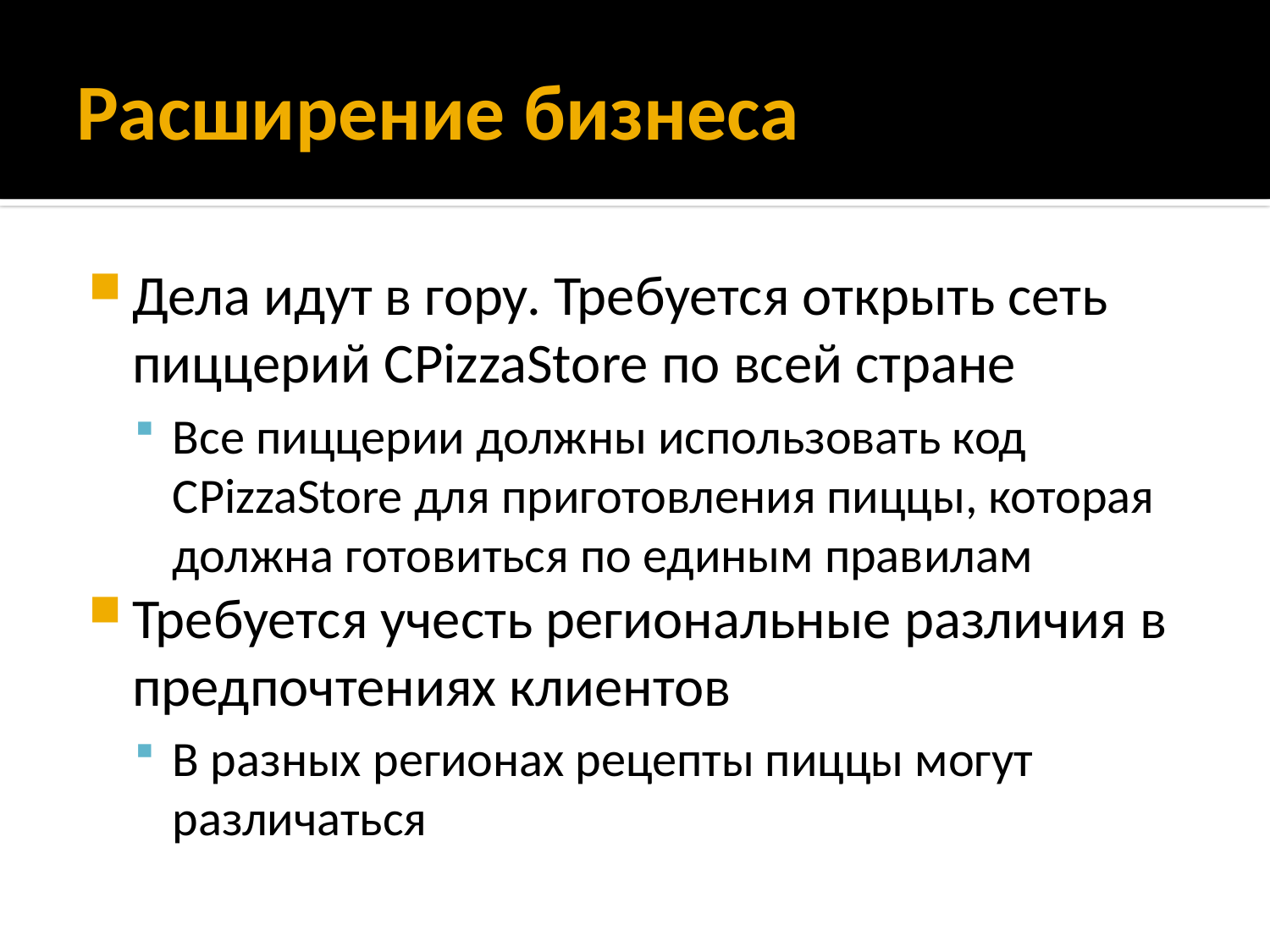

# Расширение бизнеса
Дела идут в гору. Требуется открыть сеть пиццерий CPizzaStore по всей стране
Все пиццерии должны использовать код CPizzaStore для приготовления пиццы, которая должна готовиться по единым правилам
Требуется учесть региональные различия в предпочтениях клиентов
В разных регионах рецепты пиццы могут различаться